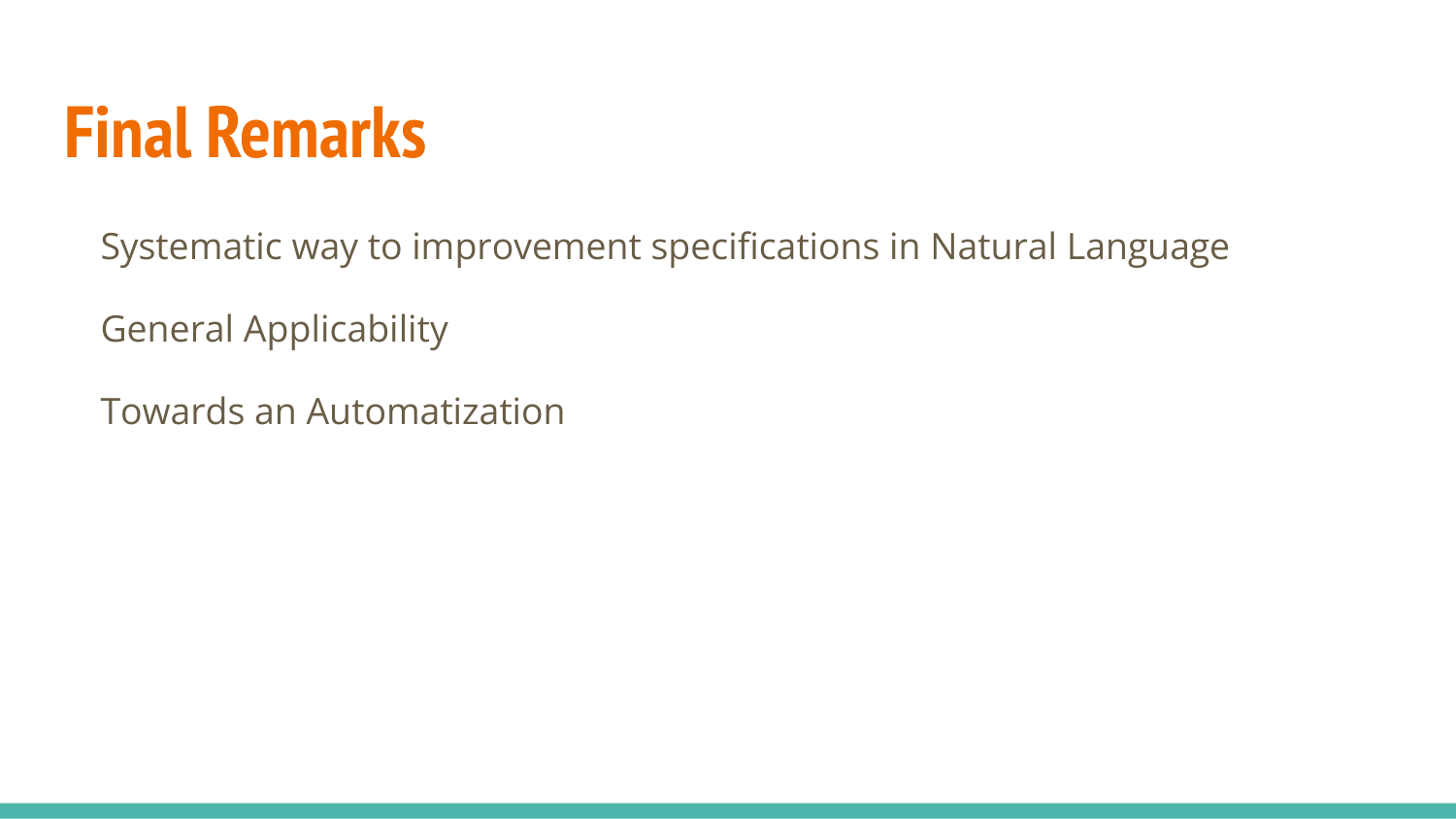

# Final Remarks
Systematic way to improvement specifications in Natural Language
General Applicability
Towards an Automatization